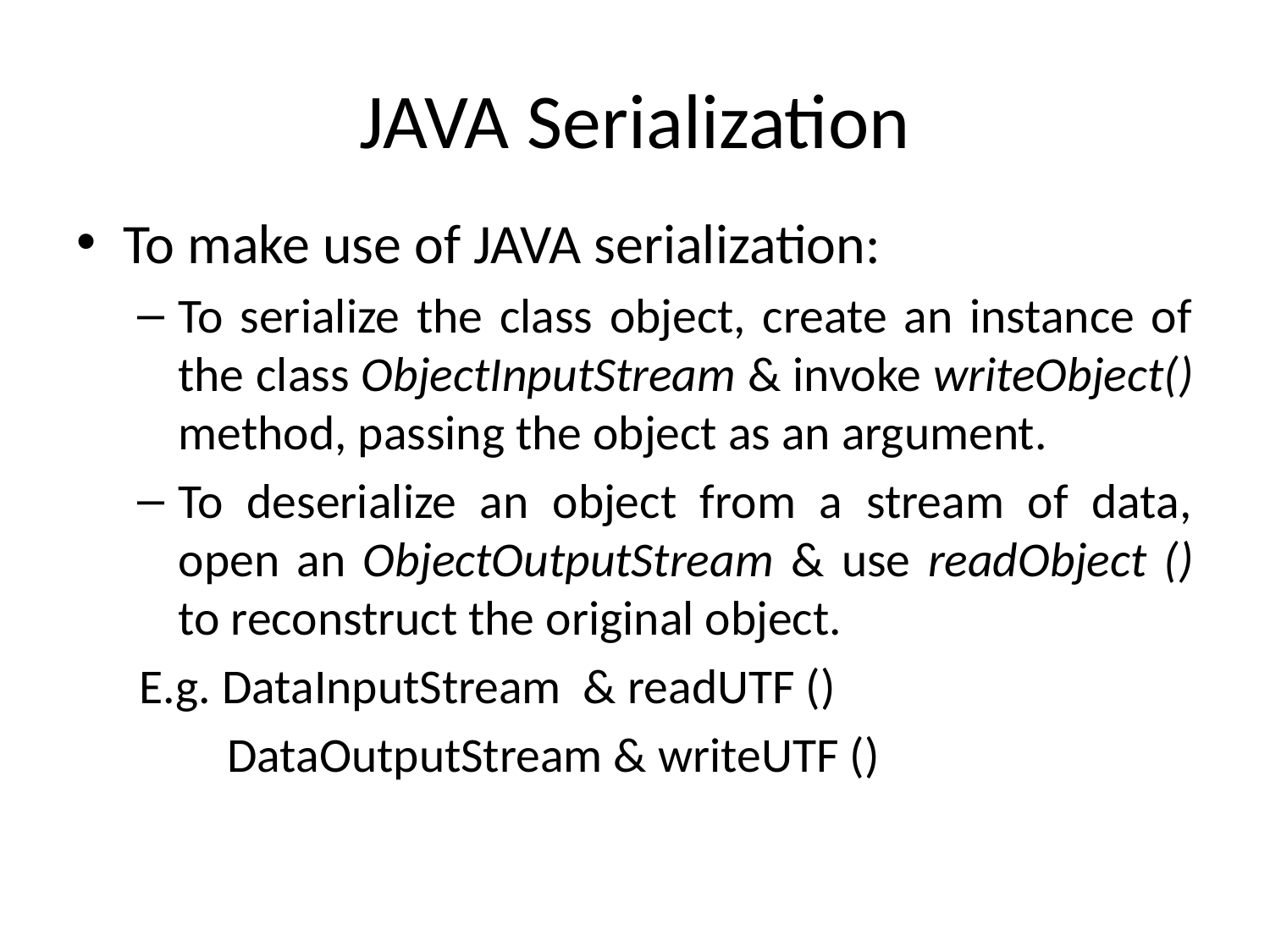

# JAVA Serialization
To make use of JAVA serialization:
To serialize the class object, create an instance of the class ObjectInputStream & invoke writeObject() method, passing the object as an argument.
To deserialize an object from a stream of data, open an ObjectOutputStream & use readObject () to reconstruct the original object.
E.g. DataInputStream  & readUTF ()
        DataOutputStream & writeUTF ()